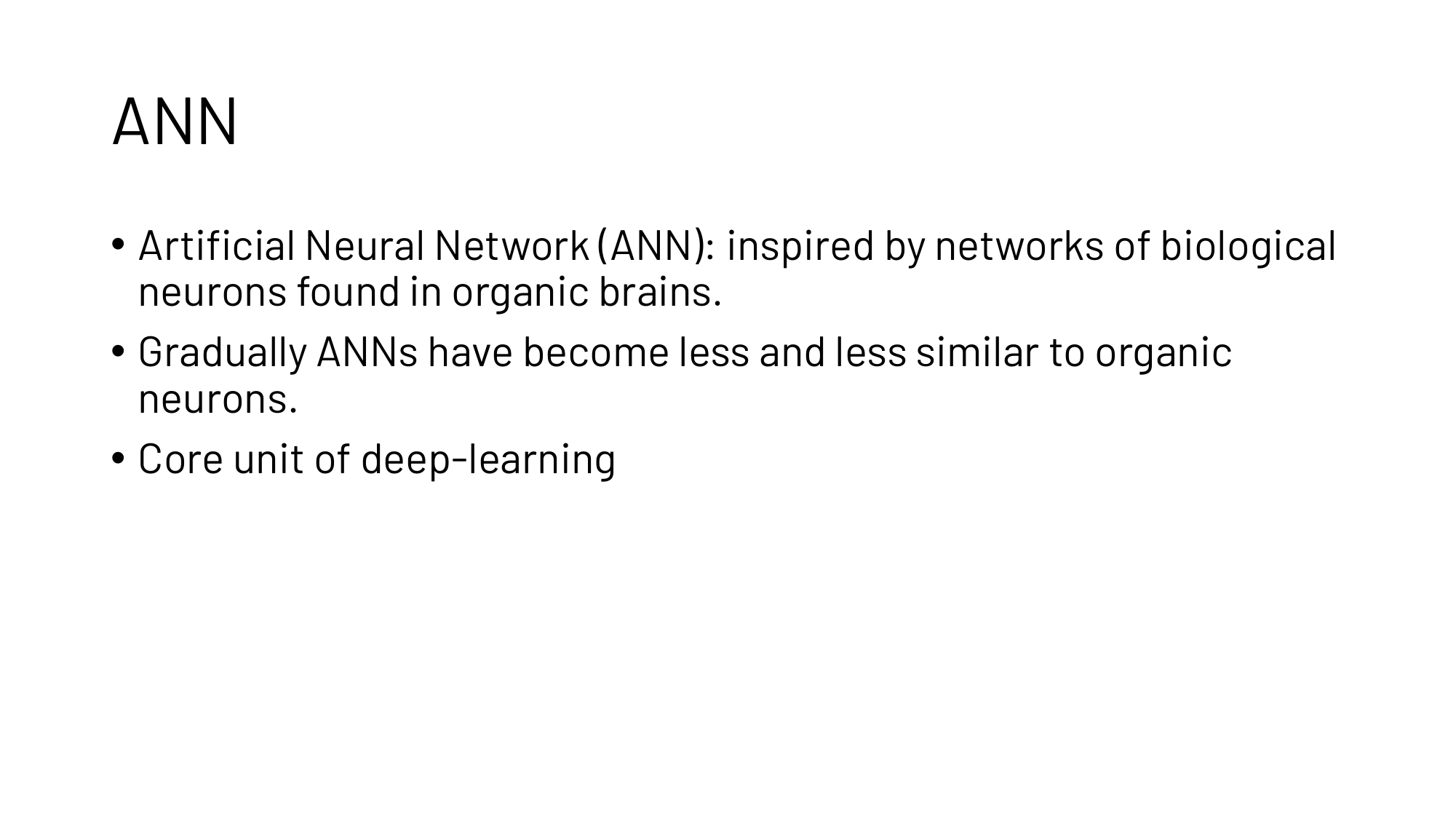

# ANN
Artificial Neural Network (ANN): inspired by networks of biological neurons found in organic brains.
Gradually ANNs have become less and less similar to organic neurons.
Core unit of deep-learning